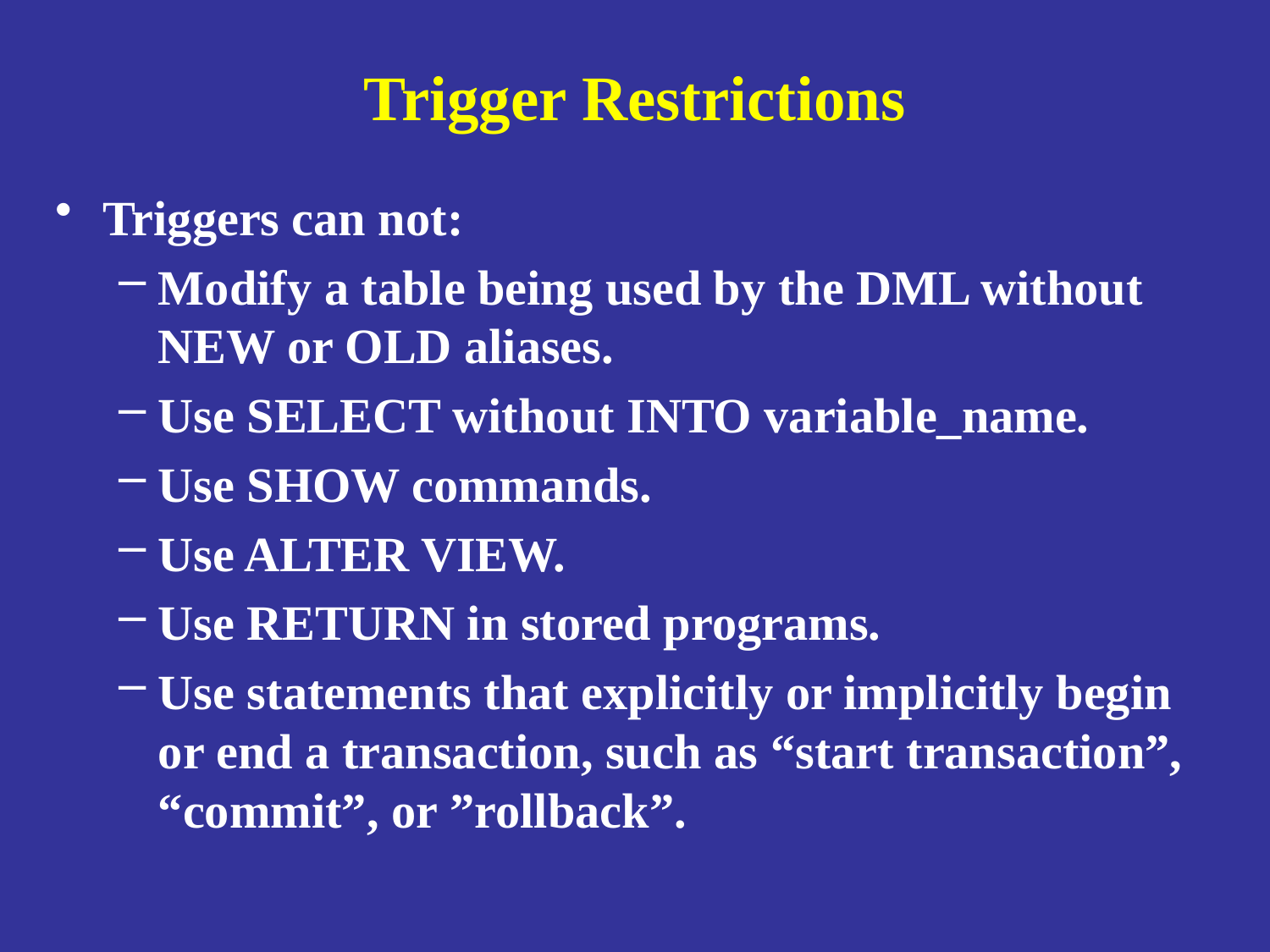

# Trigger Restrictions
Triggers can not:
Modify a table being used by the DML without NEW or OLD aliases.
Use SELECT without INTO variable_name.
Use SHOW commands.
Use ALTER VIEW.
Use RETURN in stored programs.
Use statements that explicitly or implicitly begin or end a transaction, such as “start transaction”, “commit”, or ”rollback”.